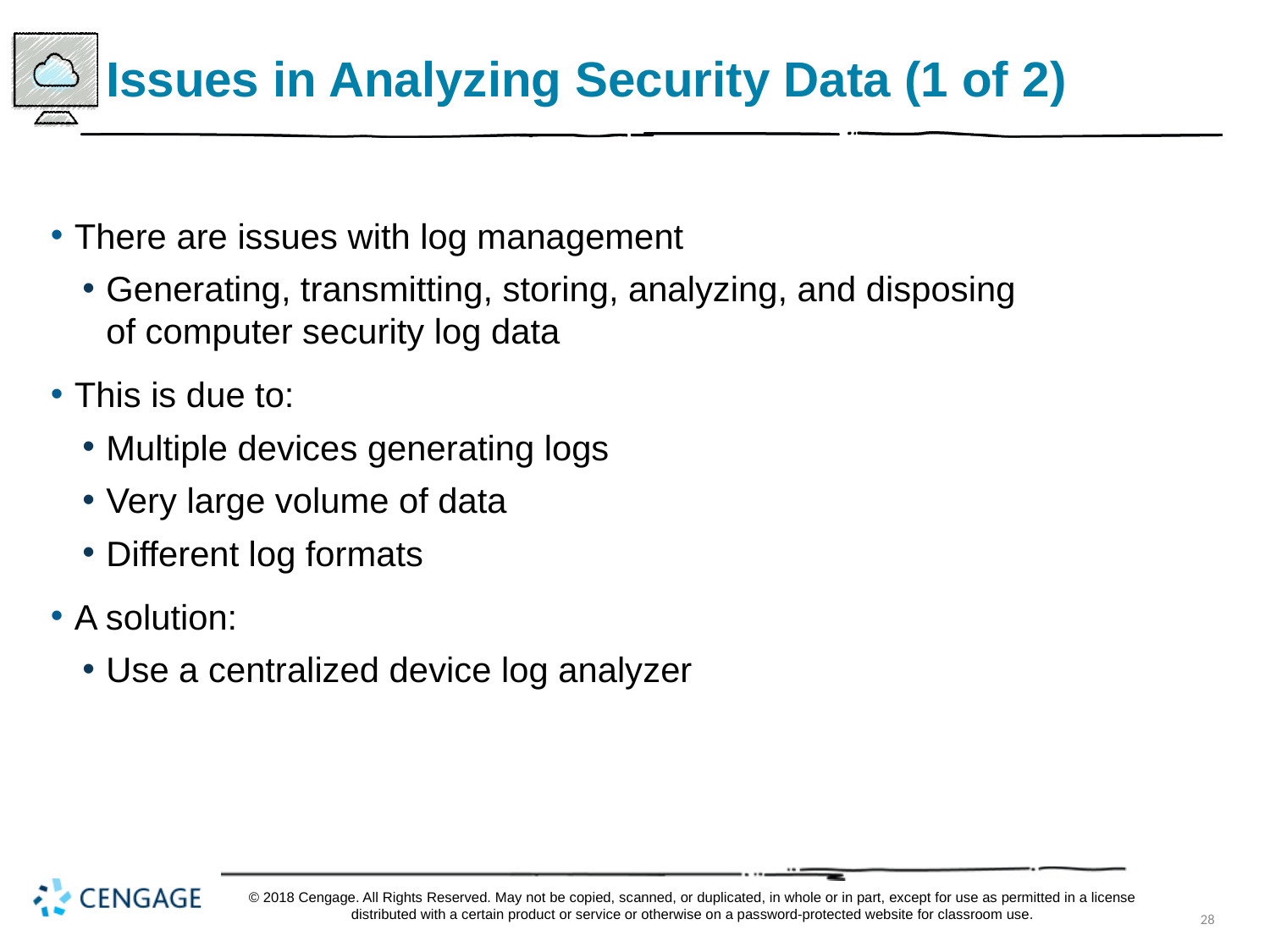

# Issues in Analyzing Security Data (1 of 2)
There are issues with log management
Generating, transmitting, storing, analyzing, and disposing of computer security log data
This is due to:
Multiple devices generating logs
Very large volume of data
Different log formats
A solution:
Use a centralized device log analyzer
© 2018 Cengage. All Rights Reserved. May not be copied, scanned, or duplicated, in whole or in part, except for use as permitted in a license distributed with a certain product or service or otherwise on a password-protected website for classroom use.